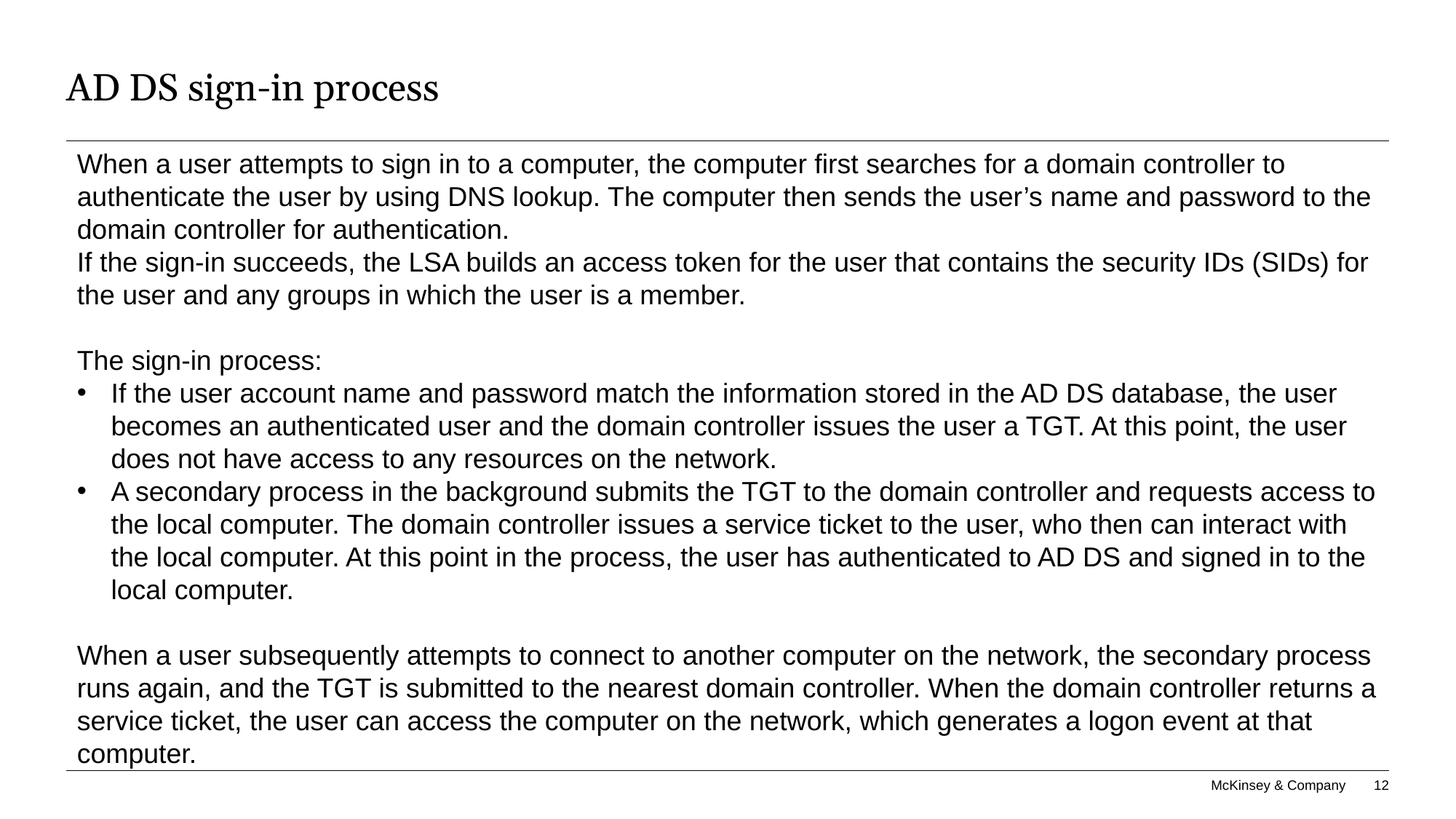

# AD DS sign-in process

When a user attempts to sign in to a computer, the computer first searches for a domain controller to
authenticate the user by using DNS lookup. The computer then sends the user’s name and password to the domain controller for authentication.
If the sign-in succeeds, the LSA builds an access token for the user that contains the security IDs (SIDs) for the user and any groups in which the user is a member.

The sign-in process:
If the user account name and password match the information stored in the AD DS database, the user becomes an authenticated user and the domain controller issues the user a TGT. At this point, the user does not have access to any resources on the network.
A secondary process in the background submits the TGT to the domain controller and requests access to the local computer. The domain controller issues a service ticket to the user, who then can interact with the local computer. At this point in the process, the user has authenticated to AD DS and signed in to the local computer.

When a user subsequently attempts to connect to another computer on the network, the secondary process runs again, and the TGT is submitted to the nearest domain controller. When the domain controller returns a service ticket, the user can access the computer on the network, which generates a logon event at that computer.